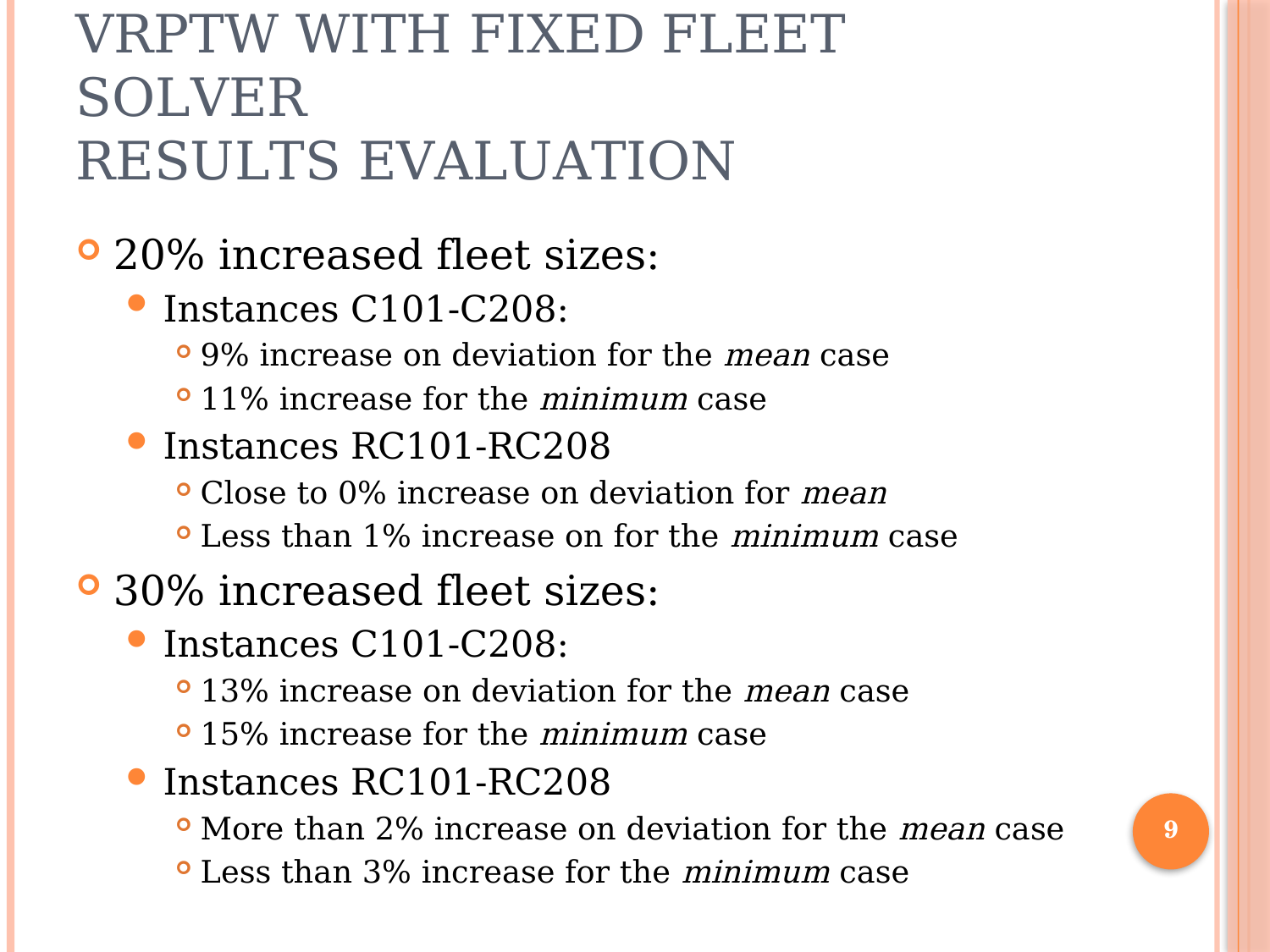

# VRPTW with FIXED FLEET SOLVER Results Evaluation
20% increased fleet sizes:
Instances C101-C208:
9% increase on deviation for the mean case
11% increase for the minimum case
Instances RC101-RC208
Close to 0% increase on deviation for mean
Less than 1% increase on for the minimum case
30% increased fleet sizes:
Instances C101-C208:
13% increase on deviation for the mean case
15% increase for the minimum case
Instances RC101-RC208
More than 2% increase on deviation for the mean case
Less than 3% increase for the minimum case
9